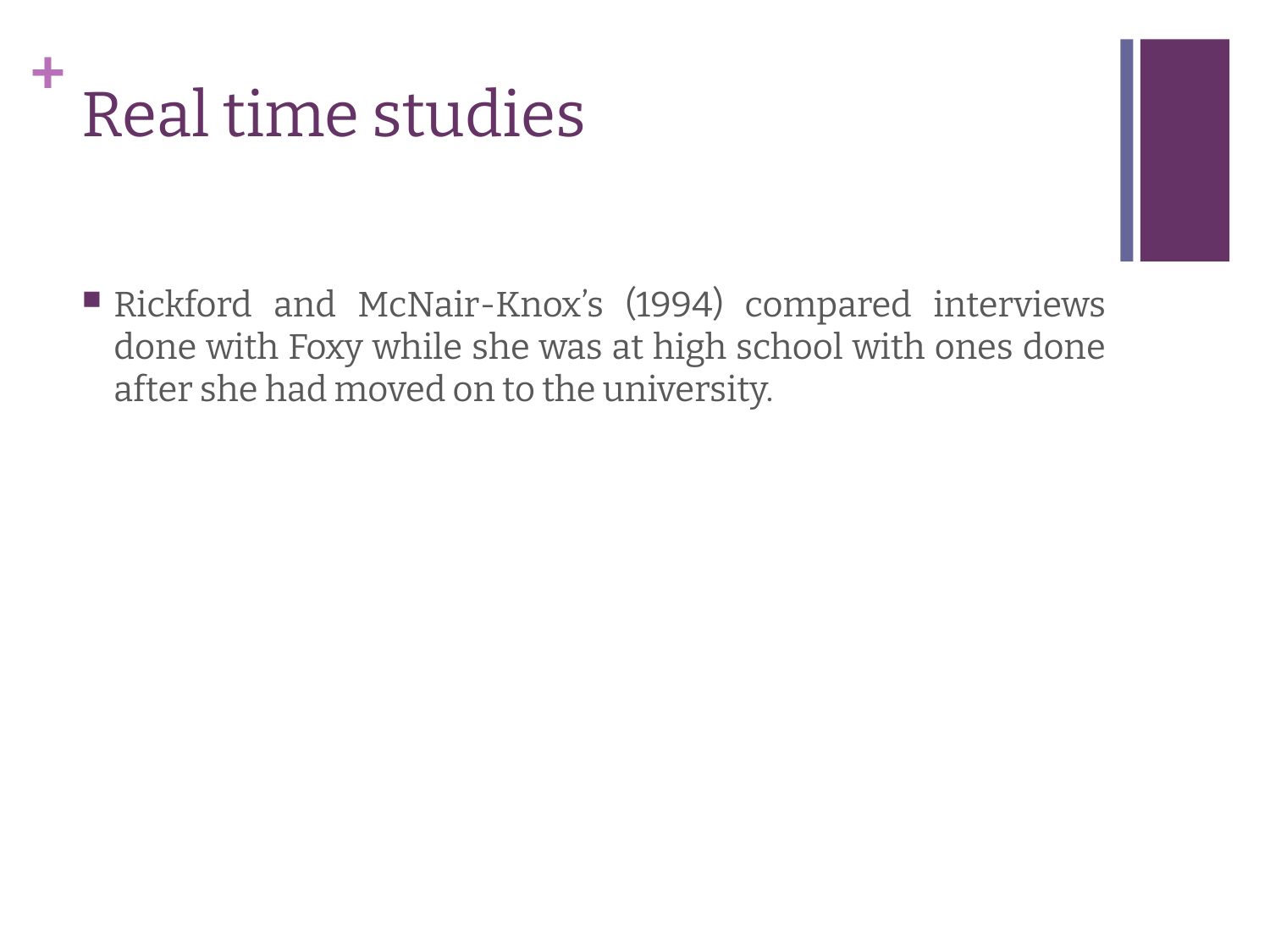

# Real time studies
Rickford and McNair-Knox’s (1994) compared interviews done with Foxy while she was at high school with ones done after she had moved on to the university.